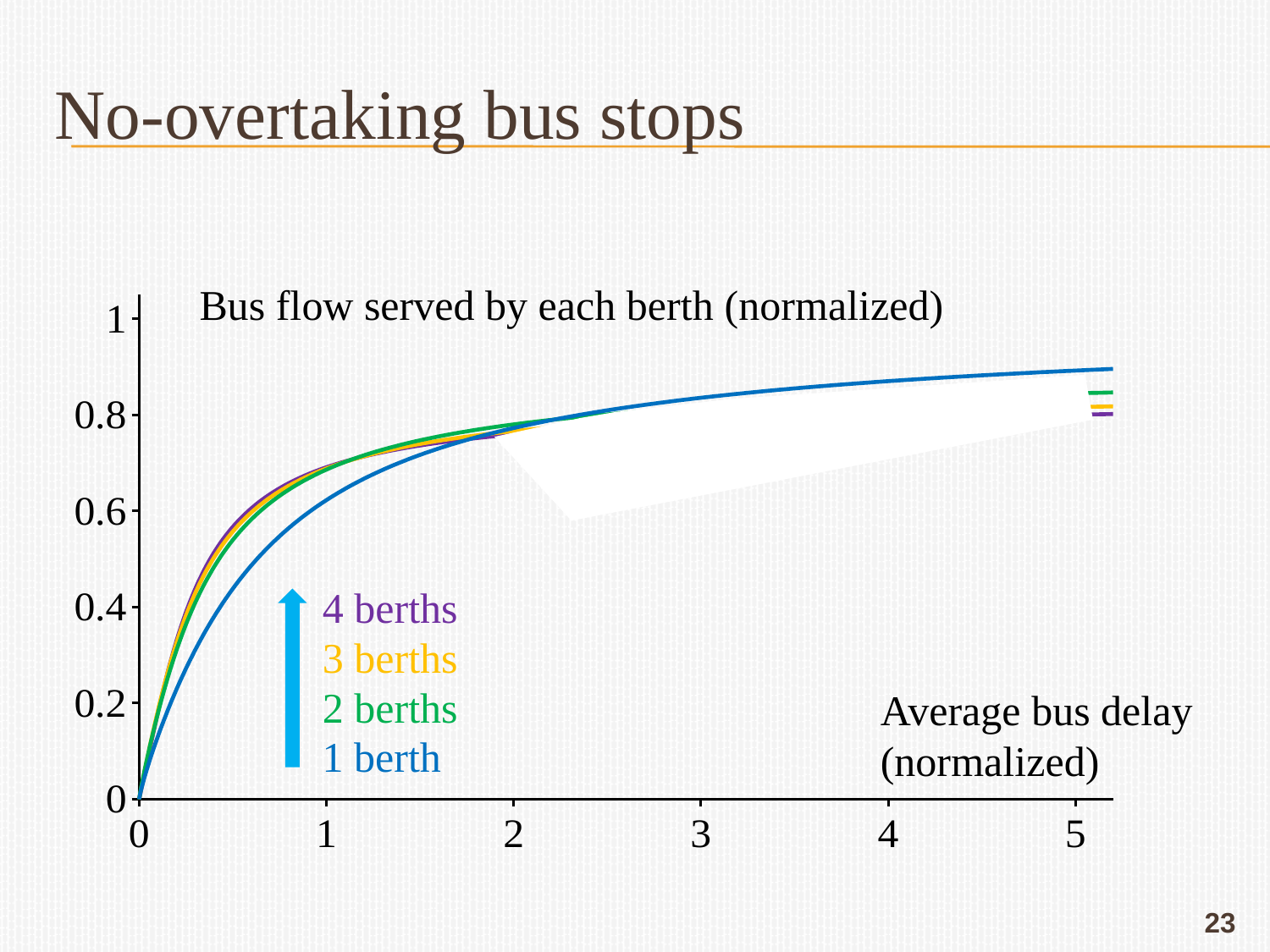

# No-overtaking bus stops

Bus flow served by each berth (normalized)

### Chart

| Category |  |  |  |  |
|---|---|---|---|---|
4 berths

3 berths
2 berths
Average bus delay (normalized)
1 berth
23